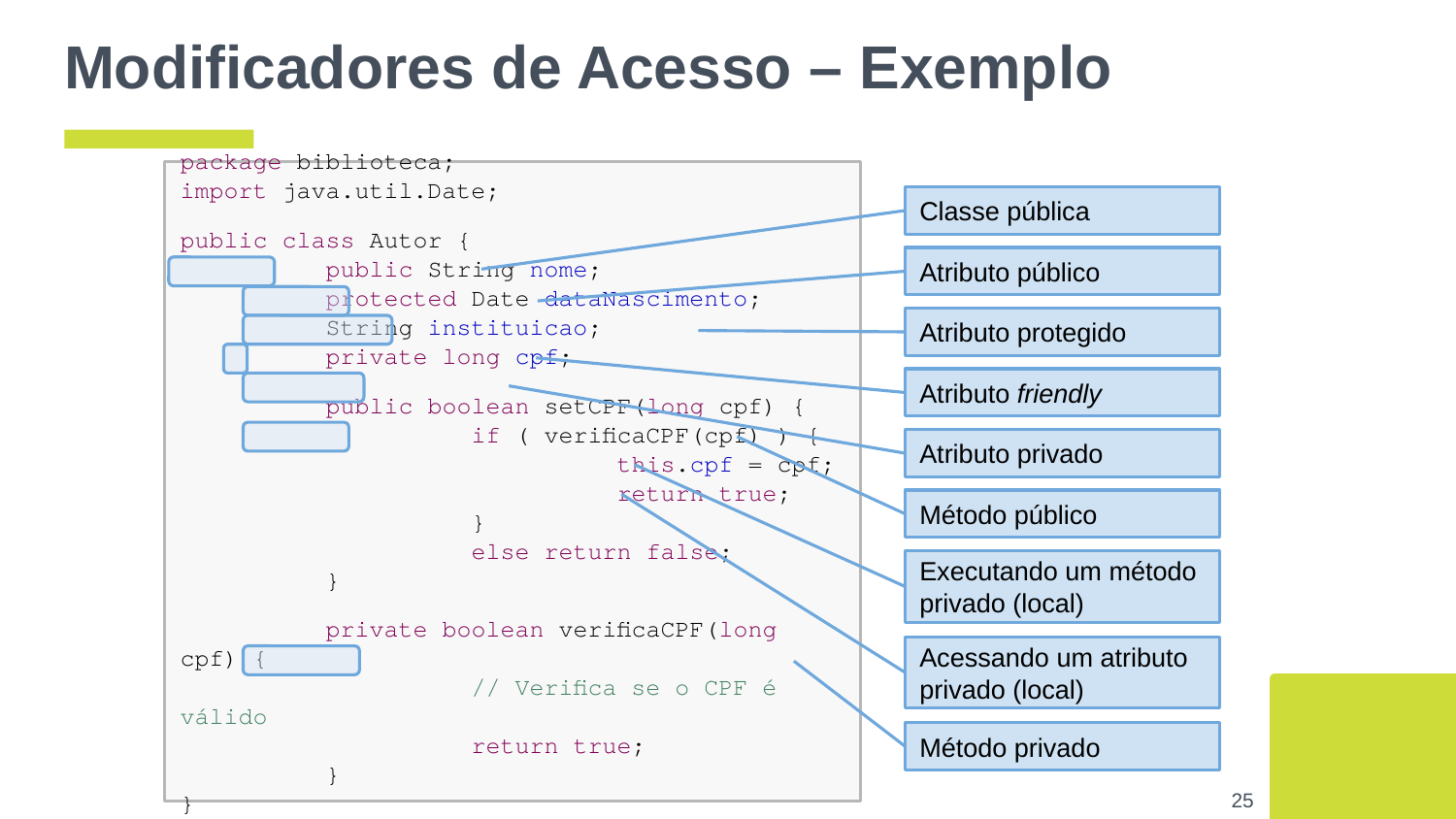

# Modificadores de Acesso – Exemplo
package biblioteca;
import java.util.Date;
public class Autor {
	public String nome;
	protected Date dataNascimento;
	String instituicao;
	private long cpf;
	public boolean setCPF(long cpf) {
		if ( verificaCPF(cpf) ) {
			this.cpf = cpf;
			return true;
		}
		else return false;
	}
	private boolean verificaCPF(long cpf) {
		// Verifica se o CPF é válido
		return true;
	}
}
Classe pública
Atributo público

Atributo protegido

Atributo friendly

Atributo privado
Método público
Executando um método privado (local)
Acessando um atributo privado (local)

Método privado
25